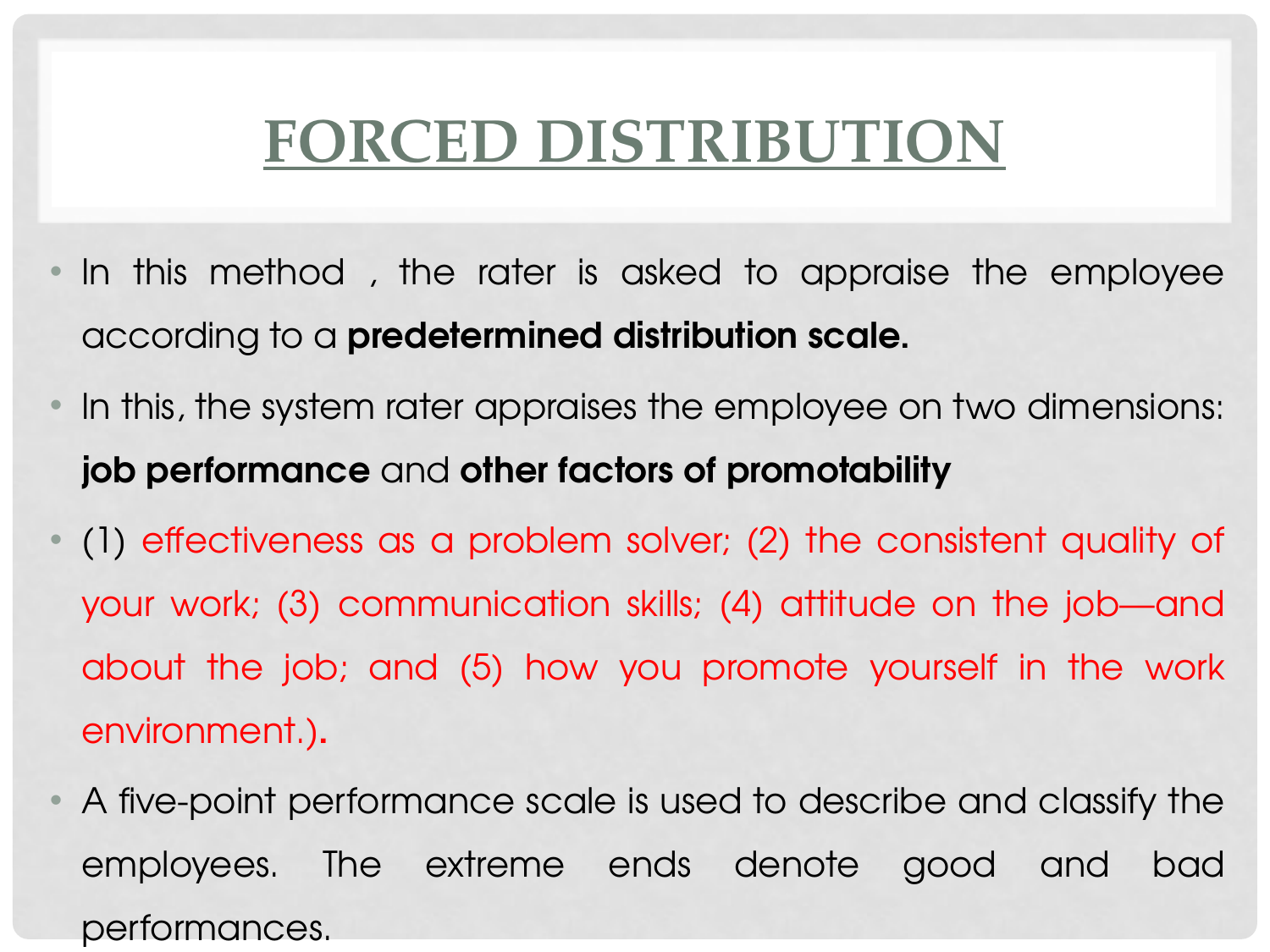

# Forced Distribution
In this method , the rater is asked to appraise the employee according to a predetermined distribution scale.
In this, the system rater appraises the employee on two dimensions: job performance and other factors of promotability
(1) effectiveness as a problem solver; (2) the consistent quality of your work; (3) communication skills; (4) attitude on the job—and about the job; and (5) how you promote yourself in the work environment.).
A five-point performance scale is used to describe and classify the employees. The extreme ends denote good and bad performances.